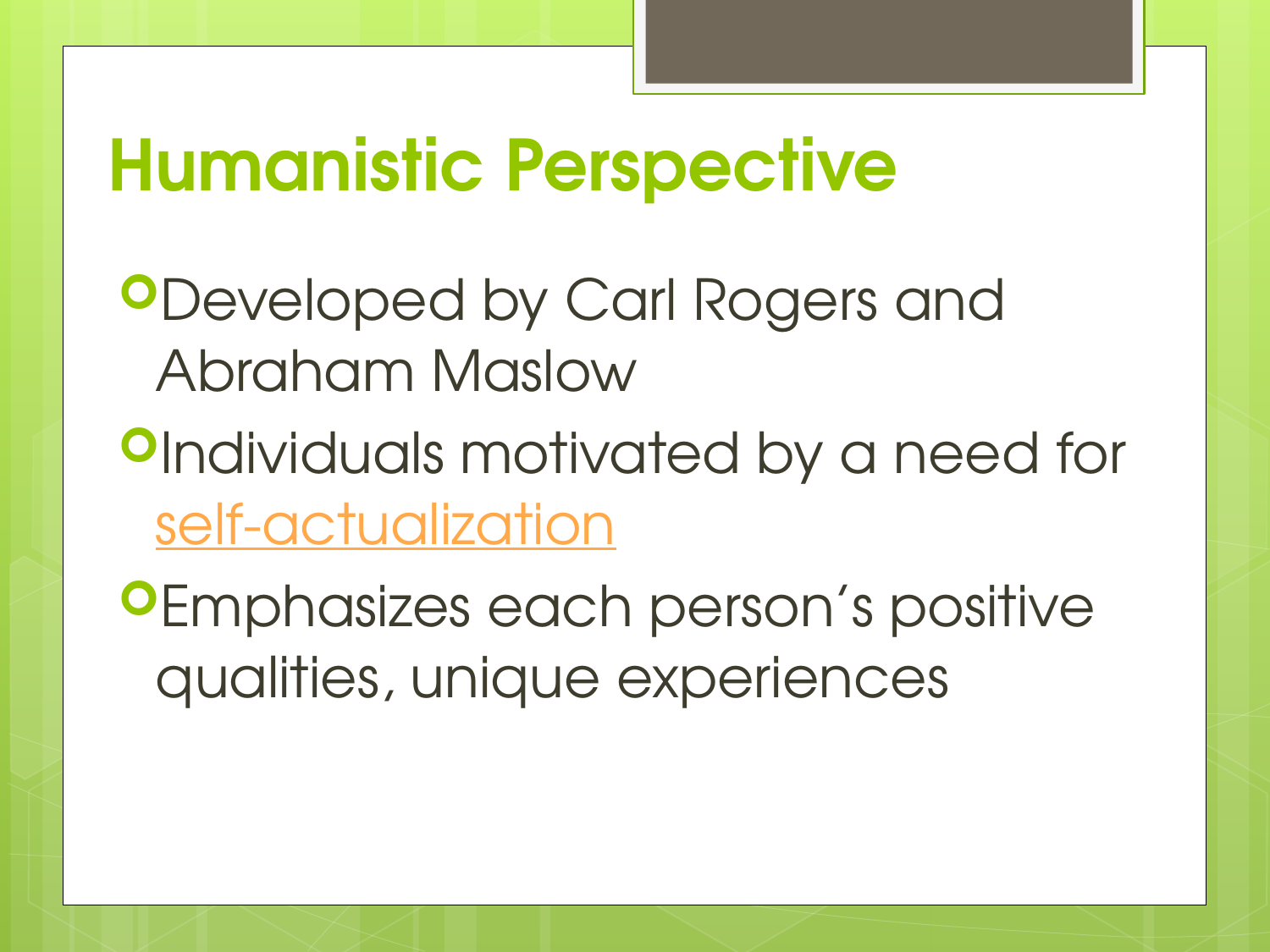

#
Humanistic Perspective
Developed by Carl Rogers and Abraham Maslow
Individuals motivated by a need for self-actualization
Emphasizes each person’s positive qualities, unique experiences